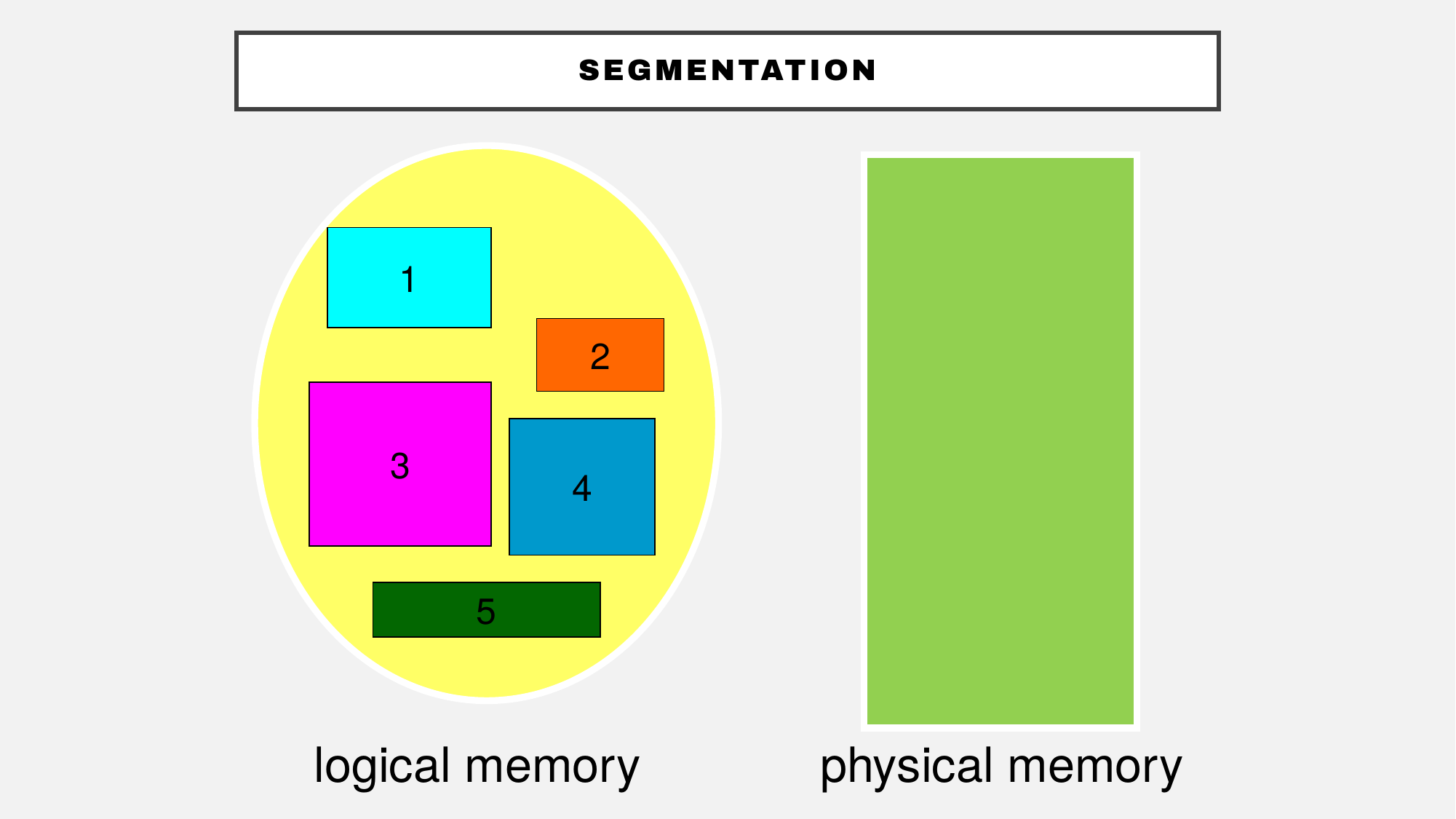

# Segmentation

1
2
3
4
5
logical memory
physical memory